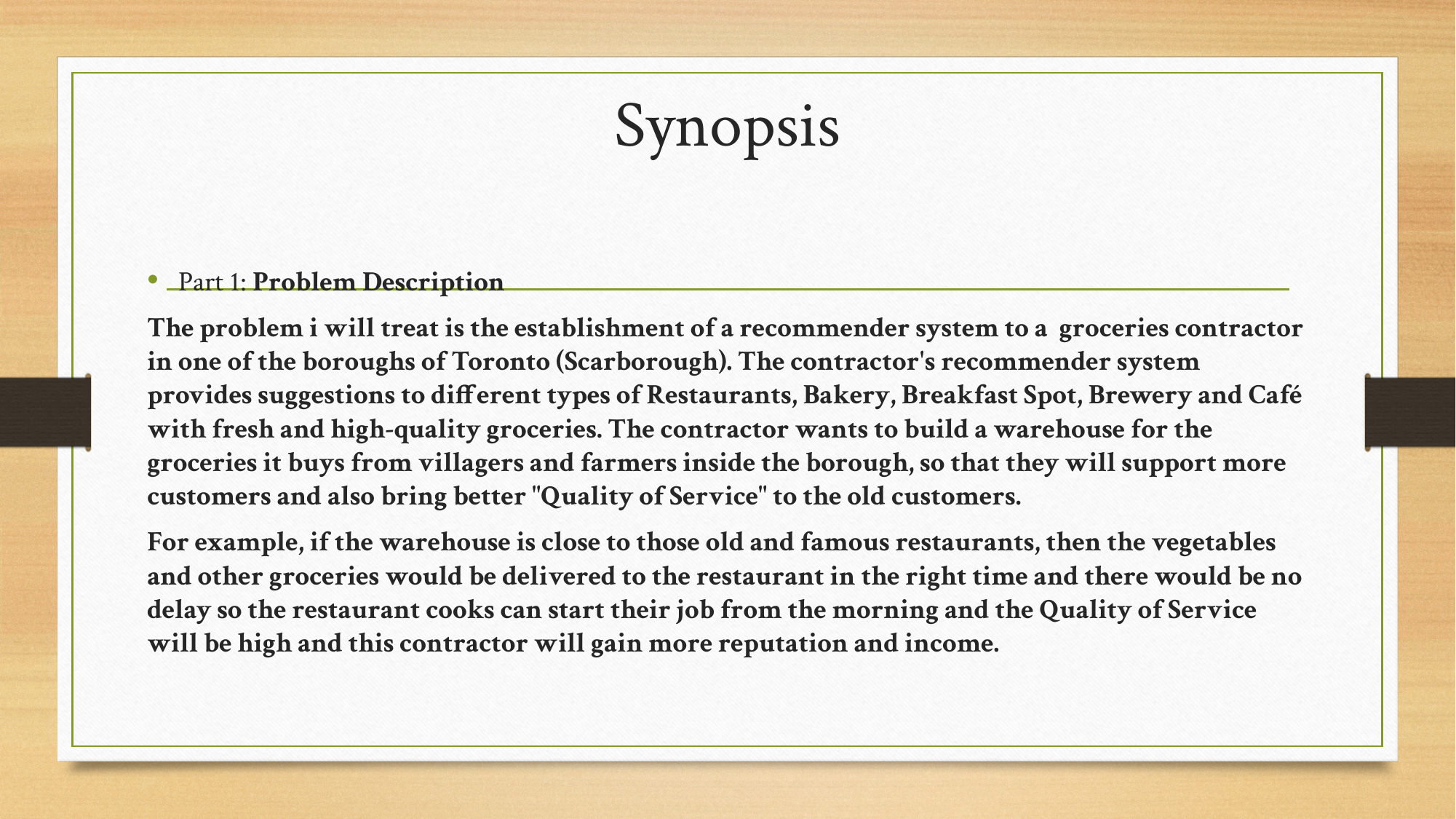

# Synopsis

Part 1: Problem Description
The problem i will treat is the establishment of a recommender system to a  groceries contractor in one of the boroughs of Toronto (Scarborough). The contractor's recommender system provides suggestions to different types of Restaurants, Bakery, Breakfast Spot, Brewery and Café with fresh and high-quality groceries. The contractor wants to build a warehouse for the groceries it buys from villagers and farmers inside the borough, so that they will support more customers and also bring better "Quality of Service" to the old customers.
For example, if the warehouse is close to those old and famous restaurants, then the vegetables and other groceries would be delivered to the restaurant in the right time and there would be no delay so the restaurant cooks can start their job from the morning and the Quality of Service will be high and this contractor will gain more reputation and income.